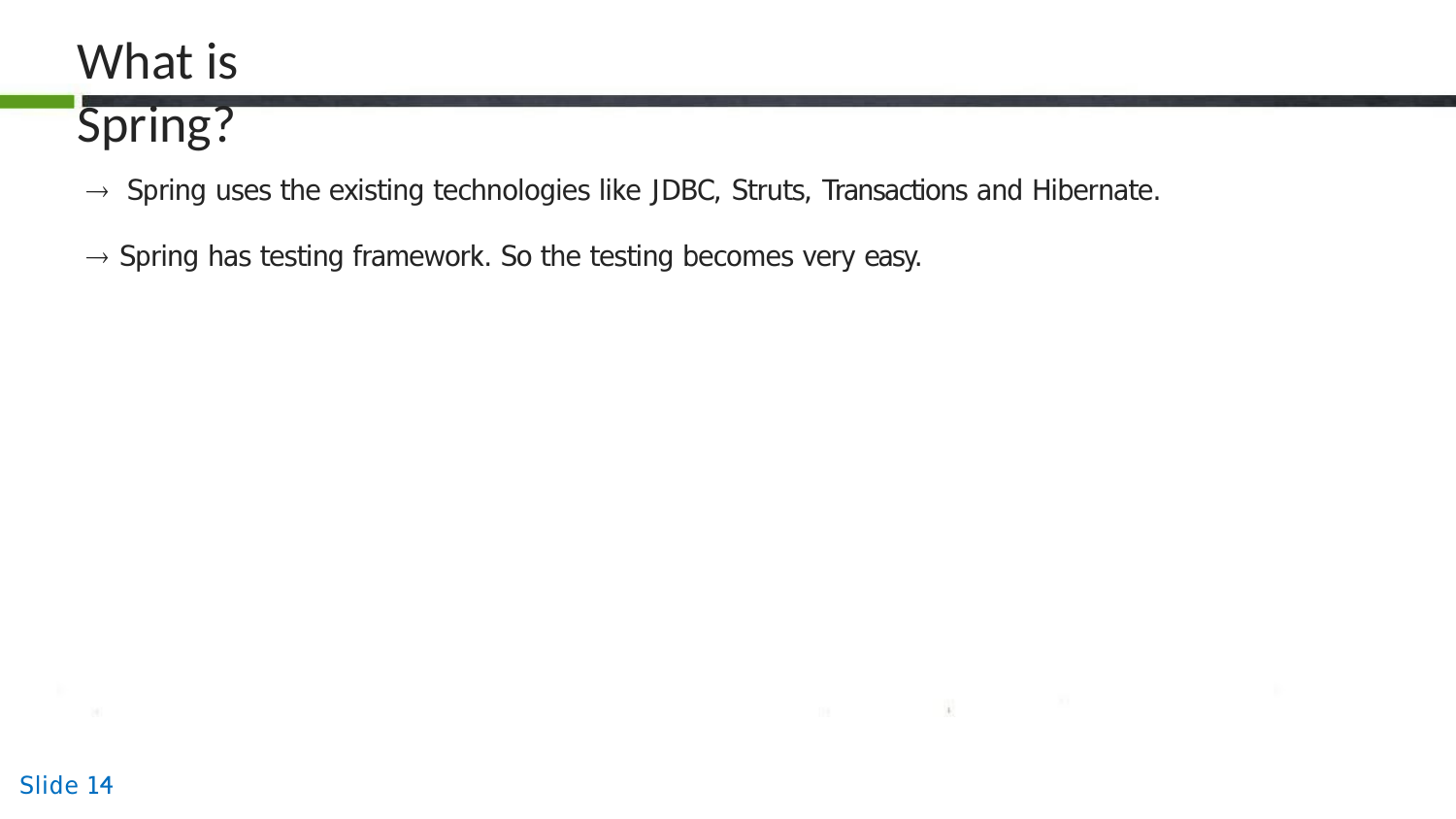

# What is Spring?

→ Spring uses the existing technologies like JDBC, Struts, Transactions and Hibernate.

→ Spring has testing framework. So the testing becomes very easy.
Slide 14